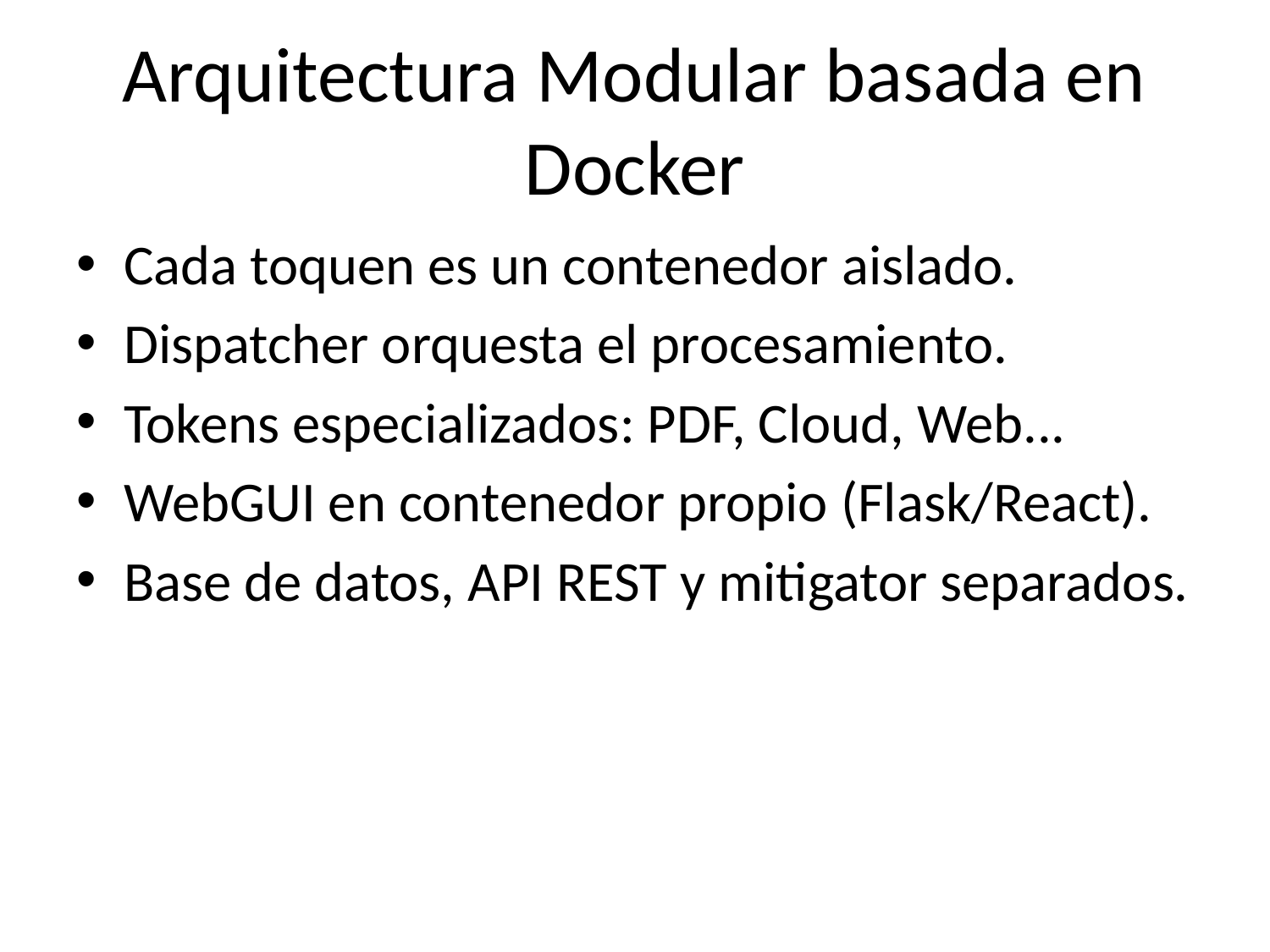

# Arquitectura Modular basada en Docker
Cada toquen es un contenedor aislado.
Dispatcher orquesta el procesamiento.
Tokens especializados: PDF, Cloud, Web...
WebGUI en contenedor propio (Flask/React).
Base de datos, API REST y mitigator separados.